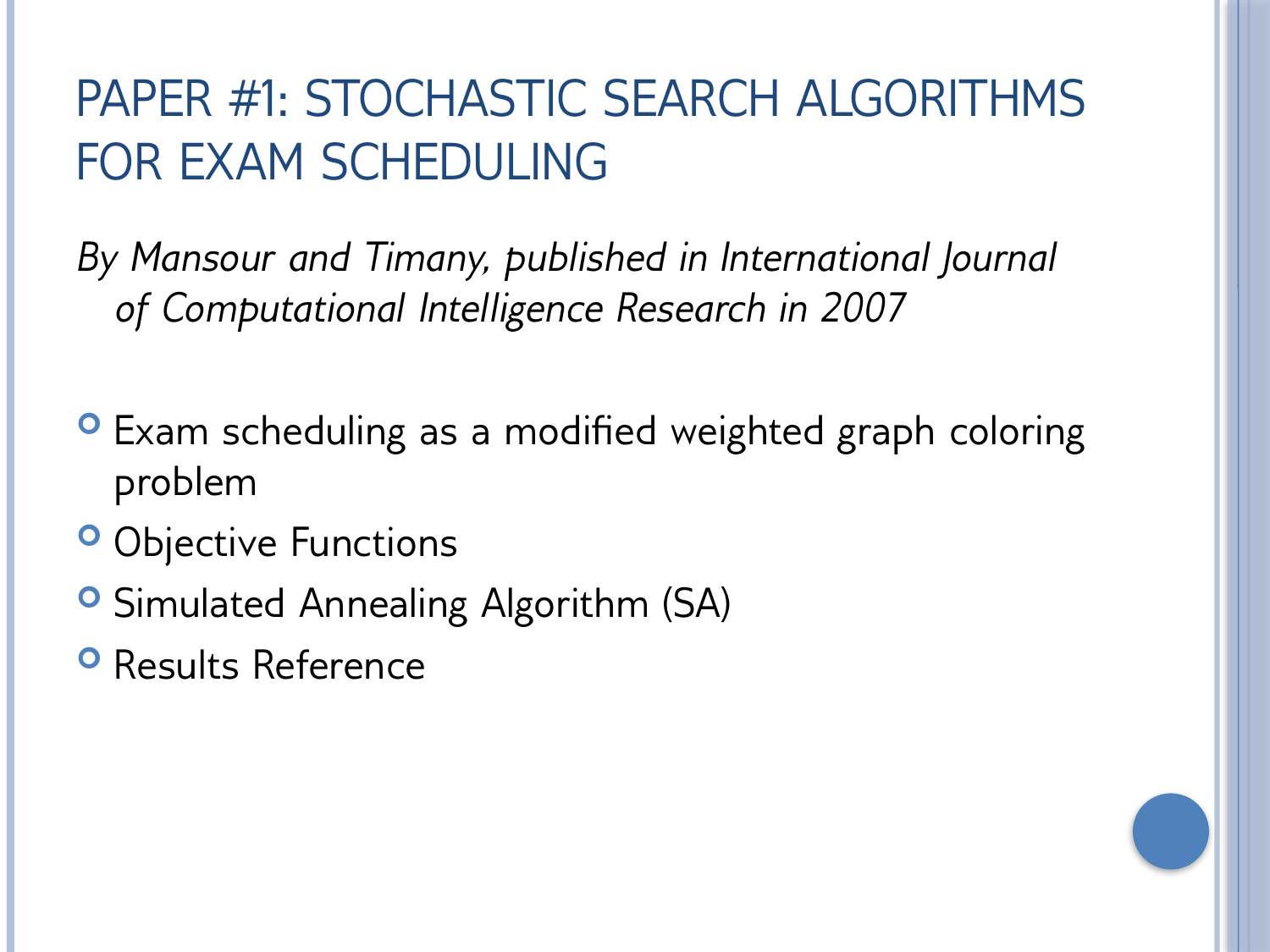

# Paper #1: Stochastic Search Algorithms for Exam Scheduling
By Mansour and Timany, published in International Journal of Computational Intelligence Research in 2007

Exam scheduling as a modified weighted graph coloring problem
Objective Functions
Simulated Annealing Algorithm (SA)
Results Reference